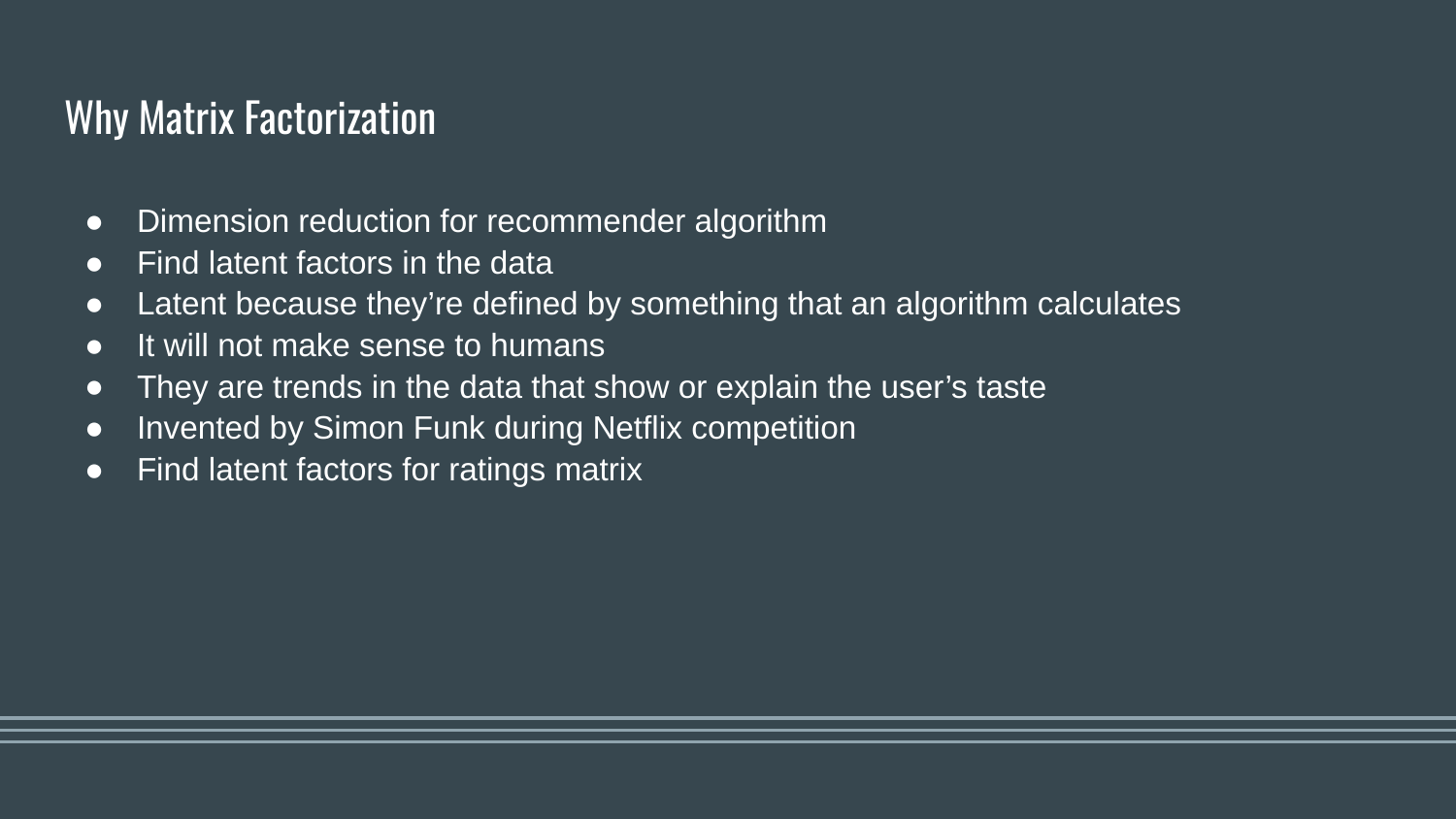

# Why Matrix Factorization
Dimension reduction for recommender algorithm
Find latent factors in the data
Latent because they’re defined by something that an algorithm calculates
It will not make sense to humans
They are trends in the data that show or explain the user’s taste
Invented by Simon Funk during Netflix competition
Find latent factors for ratings matrix